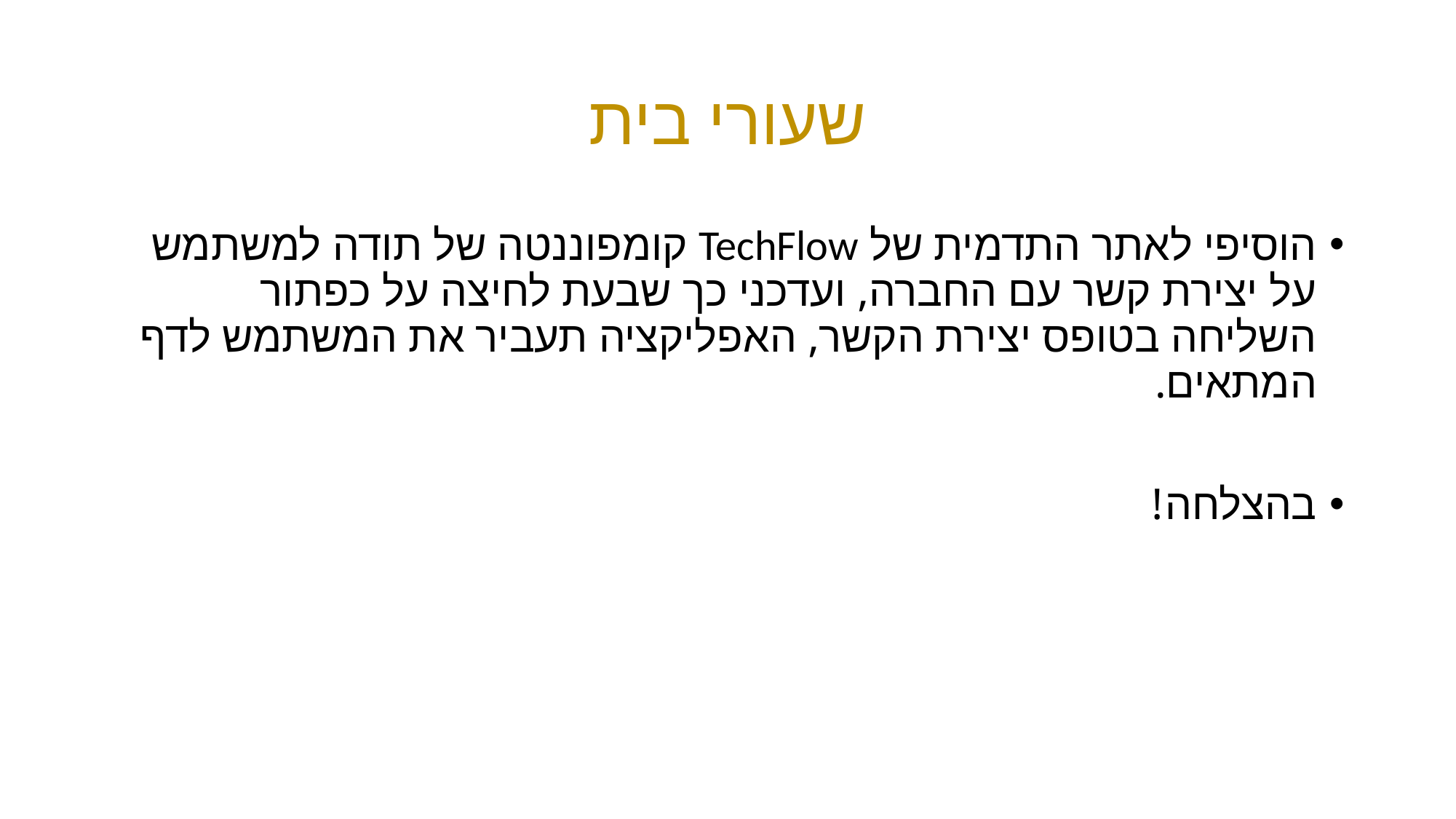

# שעורי בית
הוסיפי לאתר התדמית של TechFlow קומפוננטה של תודה למשתמש  על יצירת קשר עם החברה, ועדכני כך שבעת לחיצה על כפתור השליחה בטופס יצירת הקשר, האפליקציה תעביר את המשתמש לדף המתאים.

בהצלחה!